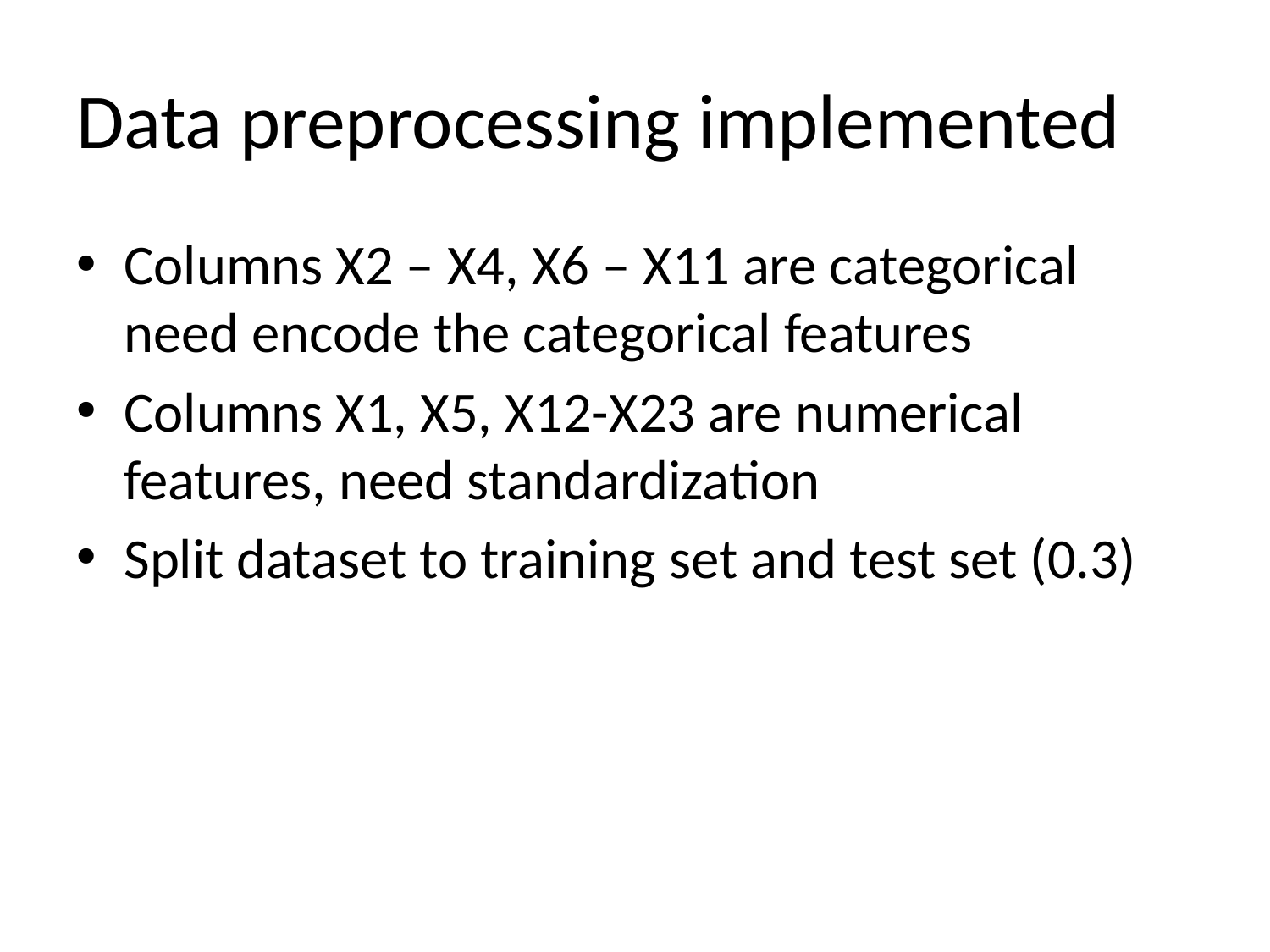

# Data preprocessing implemented
Columns X2 – X4, X6 – X11 are categorical need encode the categorical features
Columns X1, X5, X12-X23 are numerical features, need standardization
Split dataset to training set and test set (0.3)